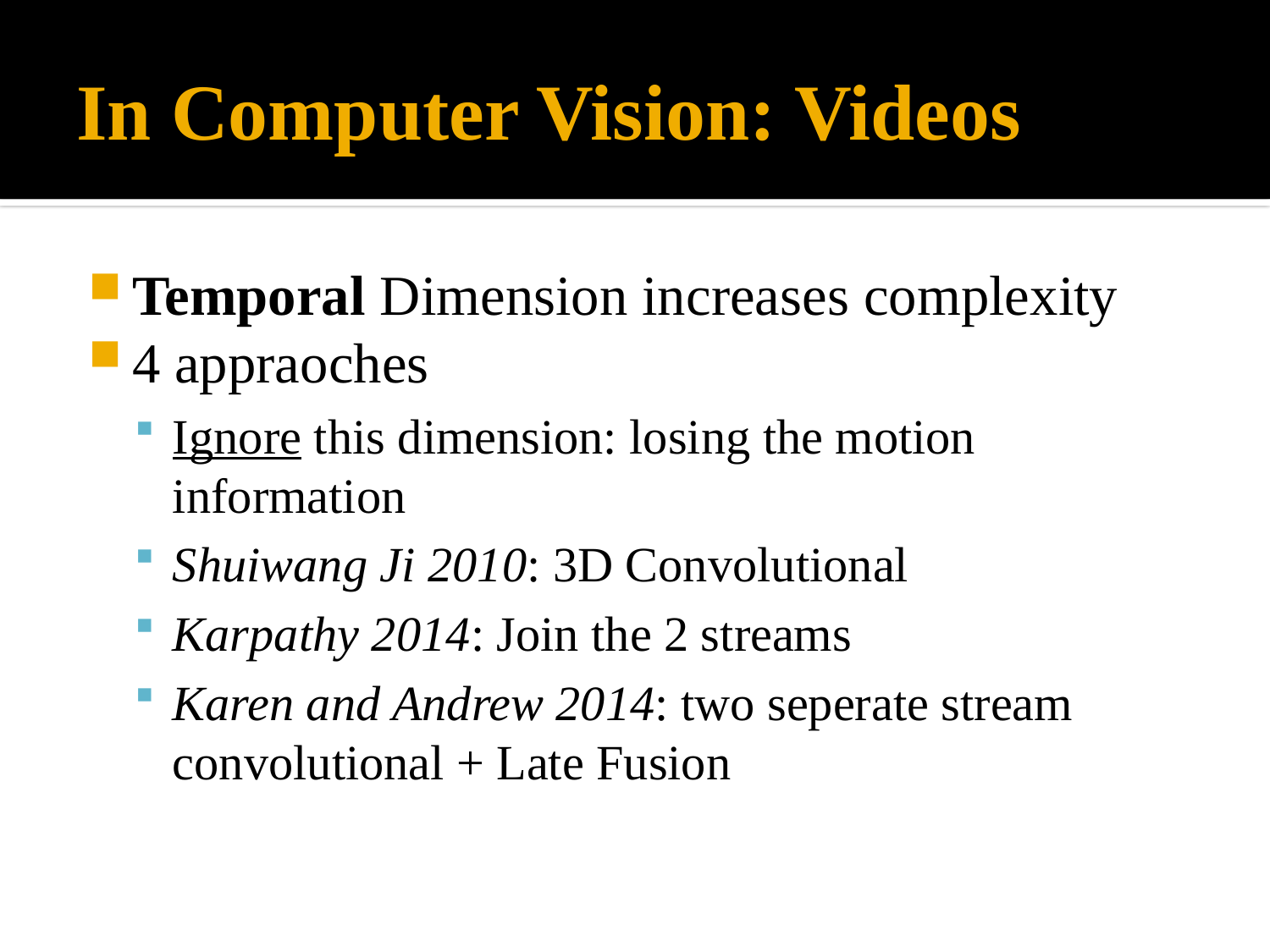

# In Computer Vision: Videos
Temporal Dimension increases complexity
4 appraoches
Ignore this dimension: losing the motion information
Shuiwang Ji 2010: 3D Convolutional
Karpathy 2014: Join the 2 streams
Karen and Andrew 2014: two seperate stream convolutional + Late Fusion